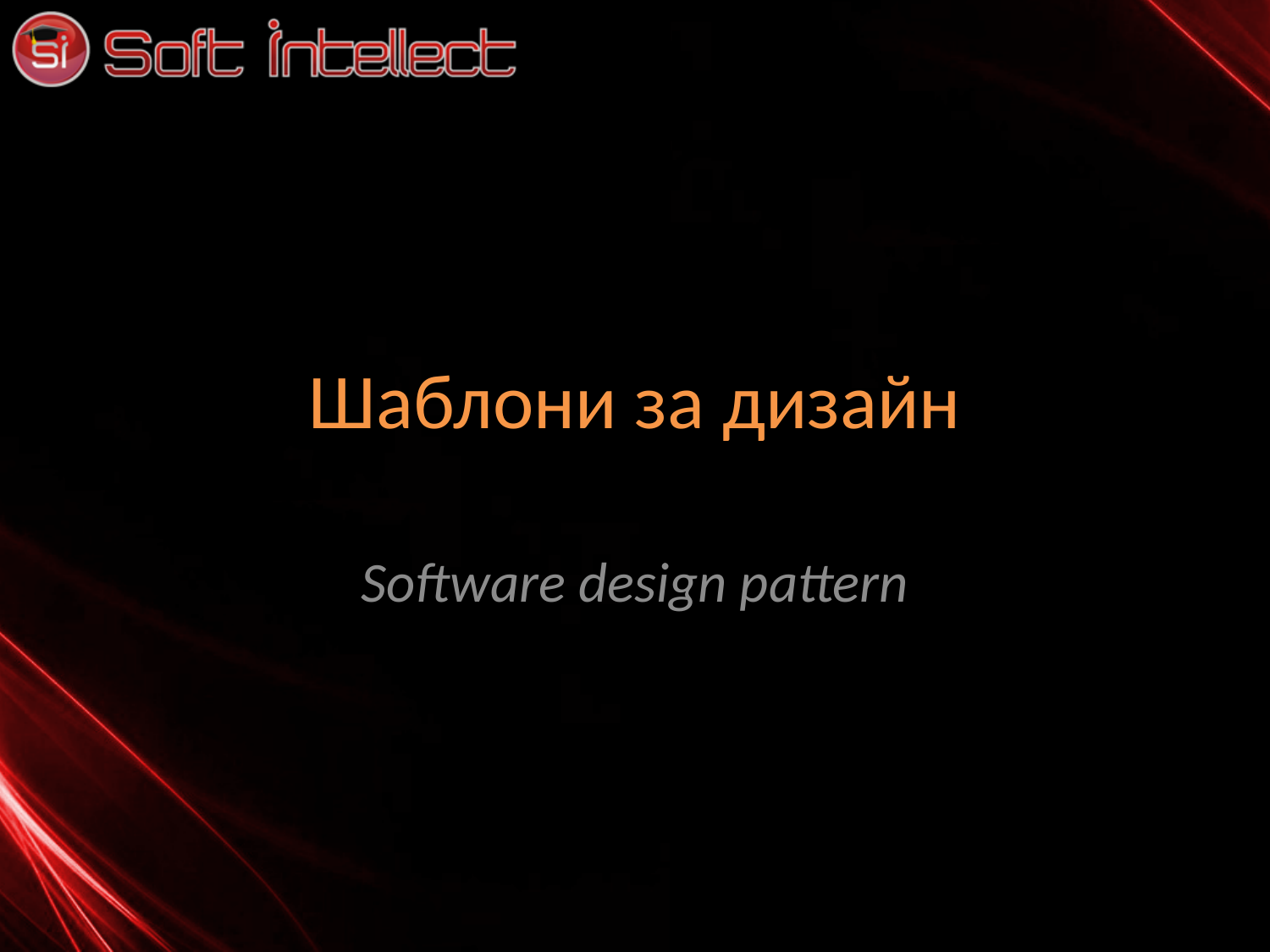

# Шаблони за дизайн
Software design pattern